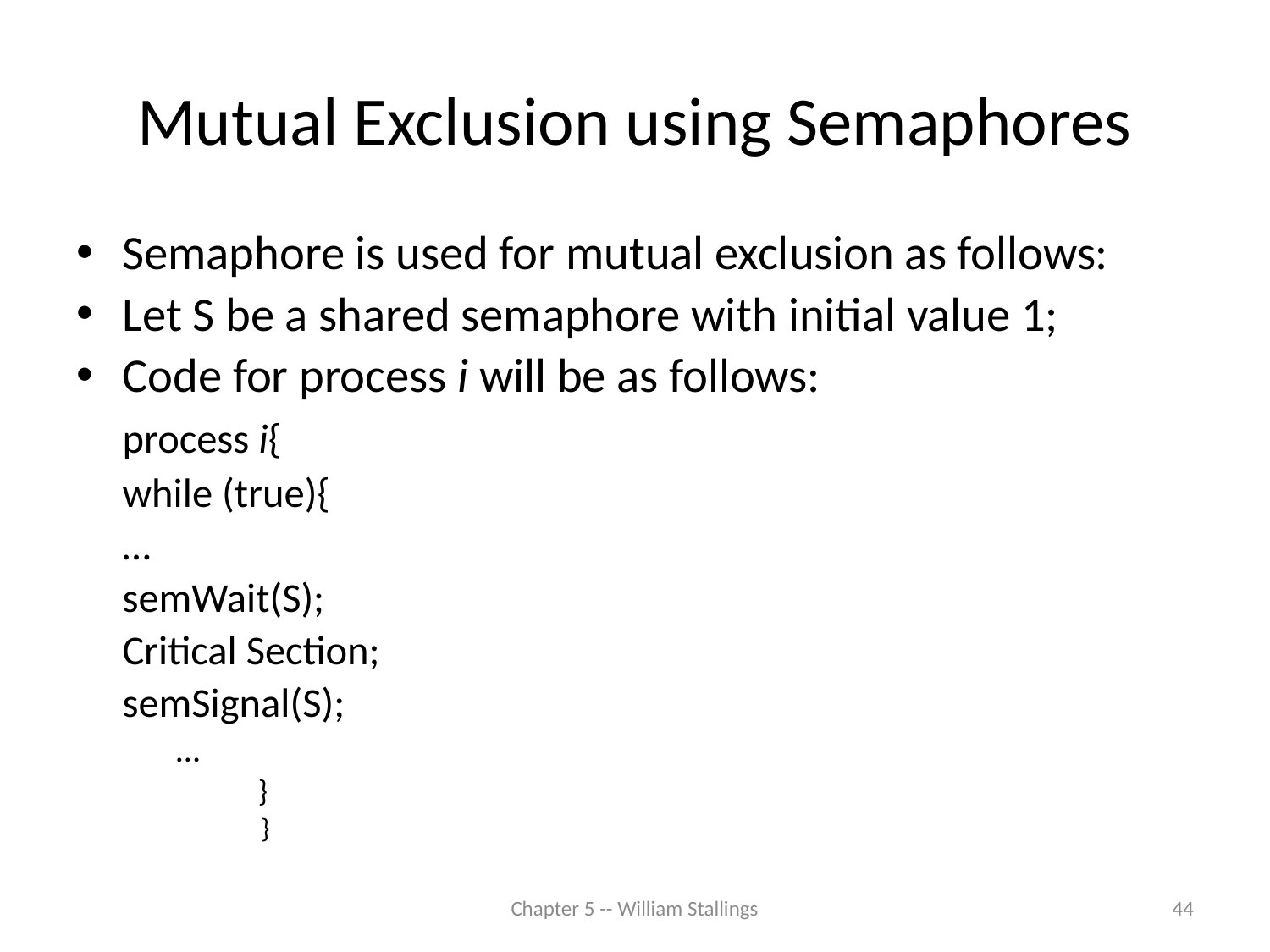

# Mutual Exclusion using Semaphores
Semaphore is used for mutual exclusion as follows:
Let S be a shared semaphore with initial value 1;
Code for process i will be as follows:
		process i{
			while (true){
				…
				semWait(S);
				Critical Section;
				semSignal(S);
				…
		    }
}
Chapter 5 -- William Stallings
44